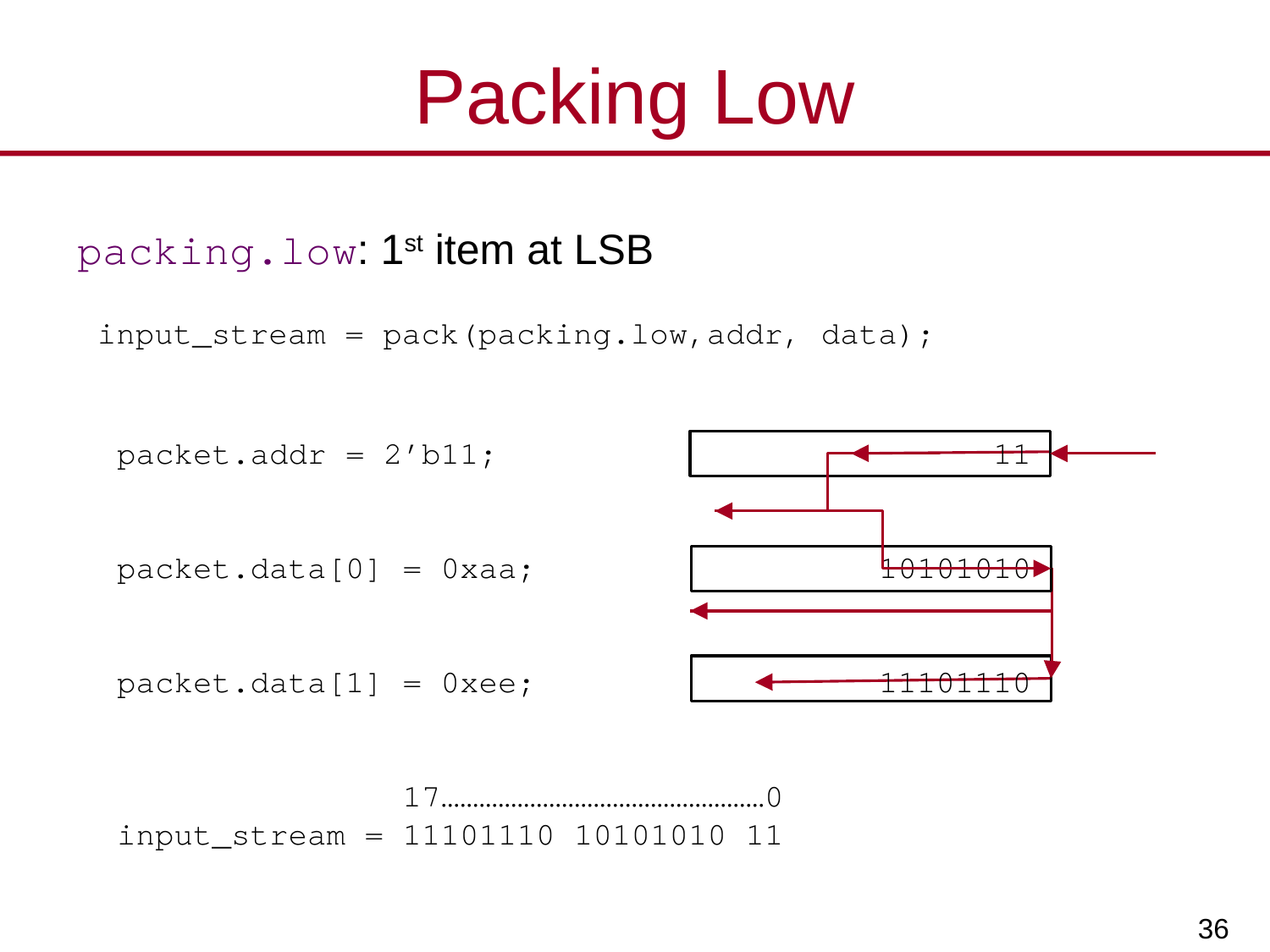

# Packing Low
packing.low: 1st item at LSB
input_stream = pack(packing.low,addr, data);
packet.addr = 2’b11;			      11

packet.data[0] = 0xaa;			10101010

packet.data[1] = 0xee;			11101110

               17……………………………………………0
input_stream = 11101110 10101010 11